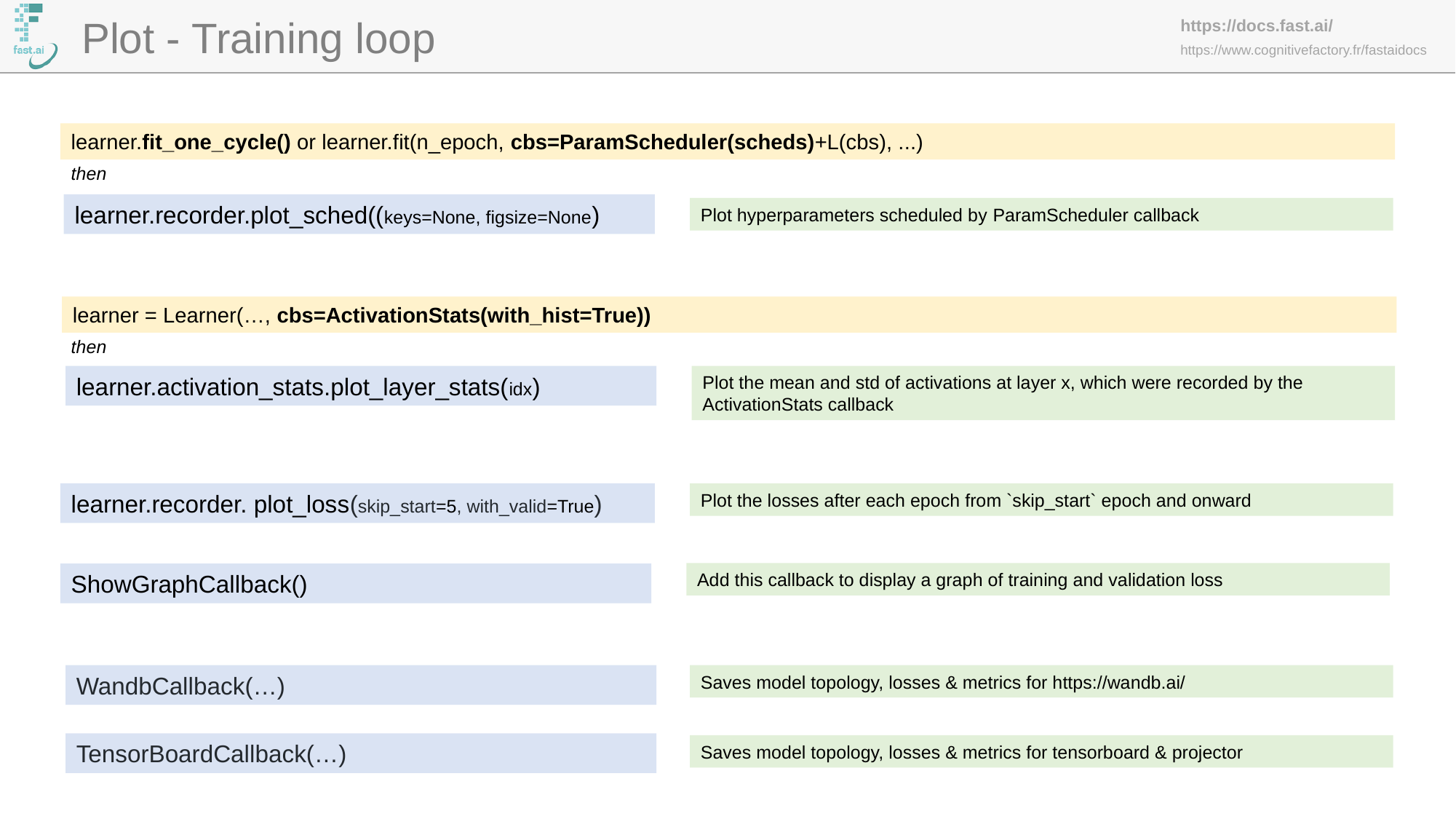

Plot - Training loop
learner.fit_one_cycle() or learner.fit(n_epoch, cbs=ParamScheduler(scheds)+L(cbs), ...)
then
learner.recorder.plot_sched((keys=None, figsize=None)
Plot hyperparameters scheduled by ParamScheduler callback
learner = Learner(…, cbs=ActivationStats(with_hist=True))
then
learner.activation_stats.plot_layer_stats(idx)
Plot the mean and std of activations at layer x, which were recorded by the ActivationStats callback
learner.recorder. plot_loss(skip_start=5, with_valid=True)
Plot the losses after each epoch from `skip_start` epoch and onward
Add this callback to display a graph of training and validation loss
ShowGraphCallback()
WandbCallback(…)
Saves model topology, losses & metrics for https://wandb.ai/
TensorBoardCallback(…)
Saves model topology, losses & metrics for tensorboard & projector